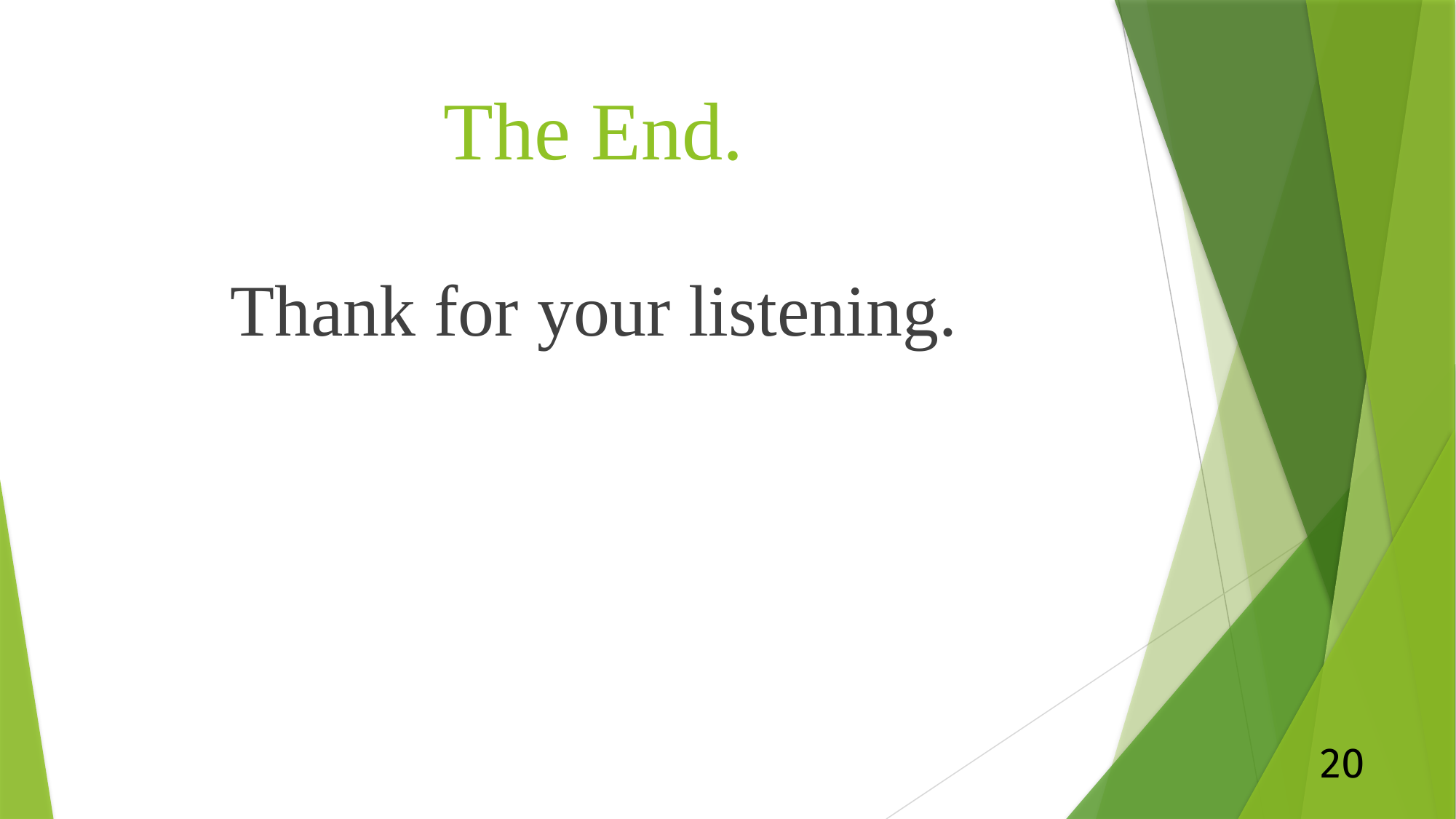

# The End.
Thank for your listening.
20